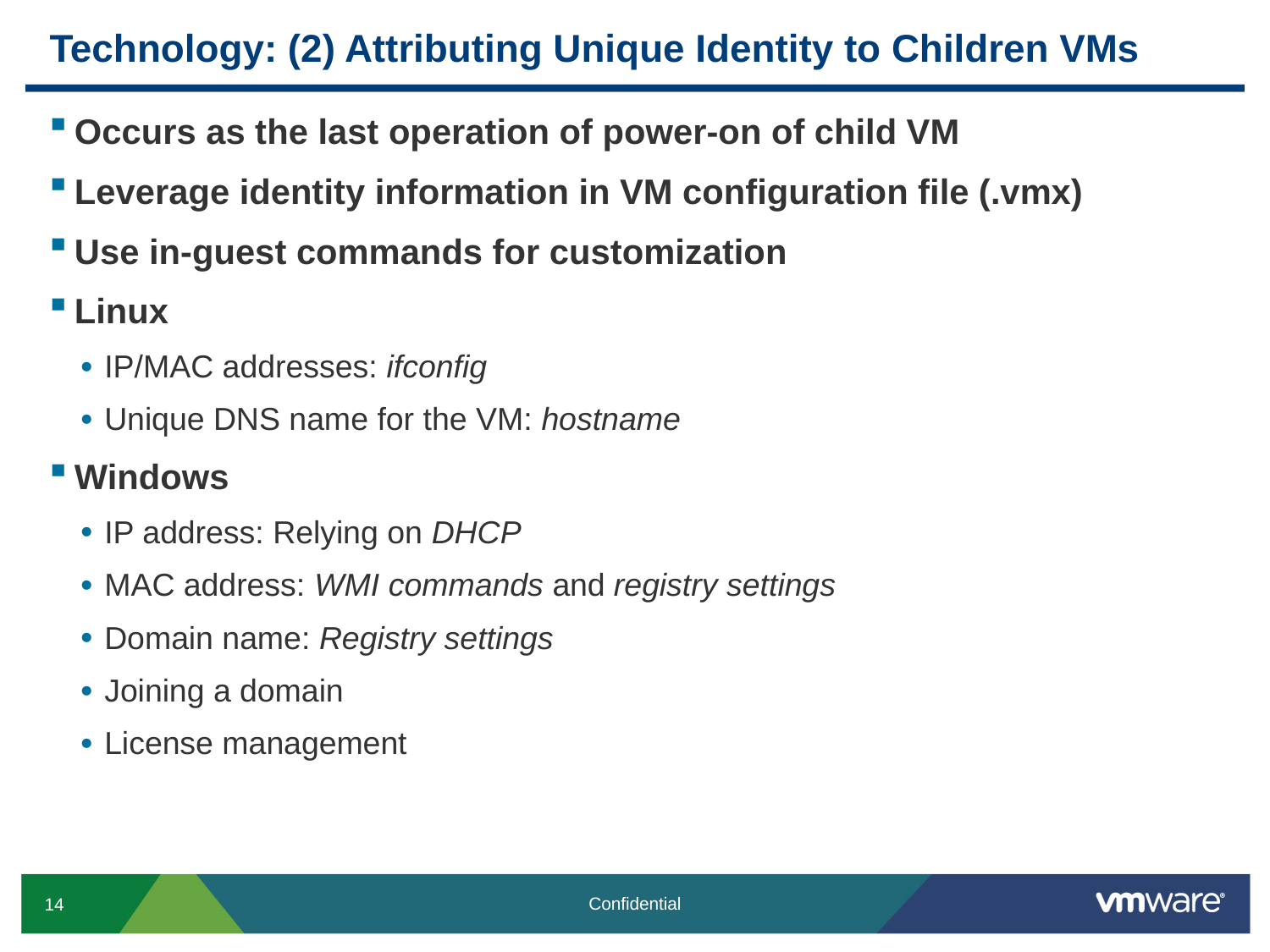

# Technology: (2) Attributing Unique Identity to Children VMs
Occurs as the last operation of power-on of child VM
Leverage identity information in VM configuration file (.vmx)
Use in-guest commands for customization
Linux
IP/MAC addresses: ifconfig
Unique DNS name for the VM: hostname
Windows
IP address: Relying on DHCP
MAC address: WMI commands and registry settings
Domain name: Registry settings
Joining a domain
License management